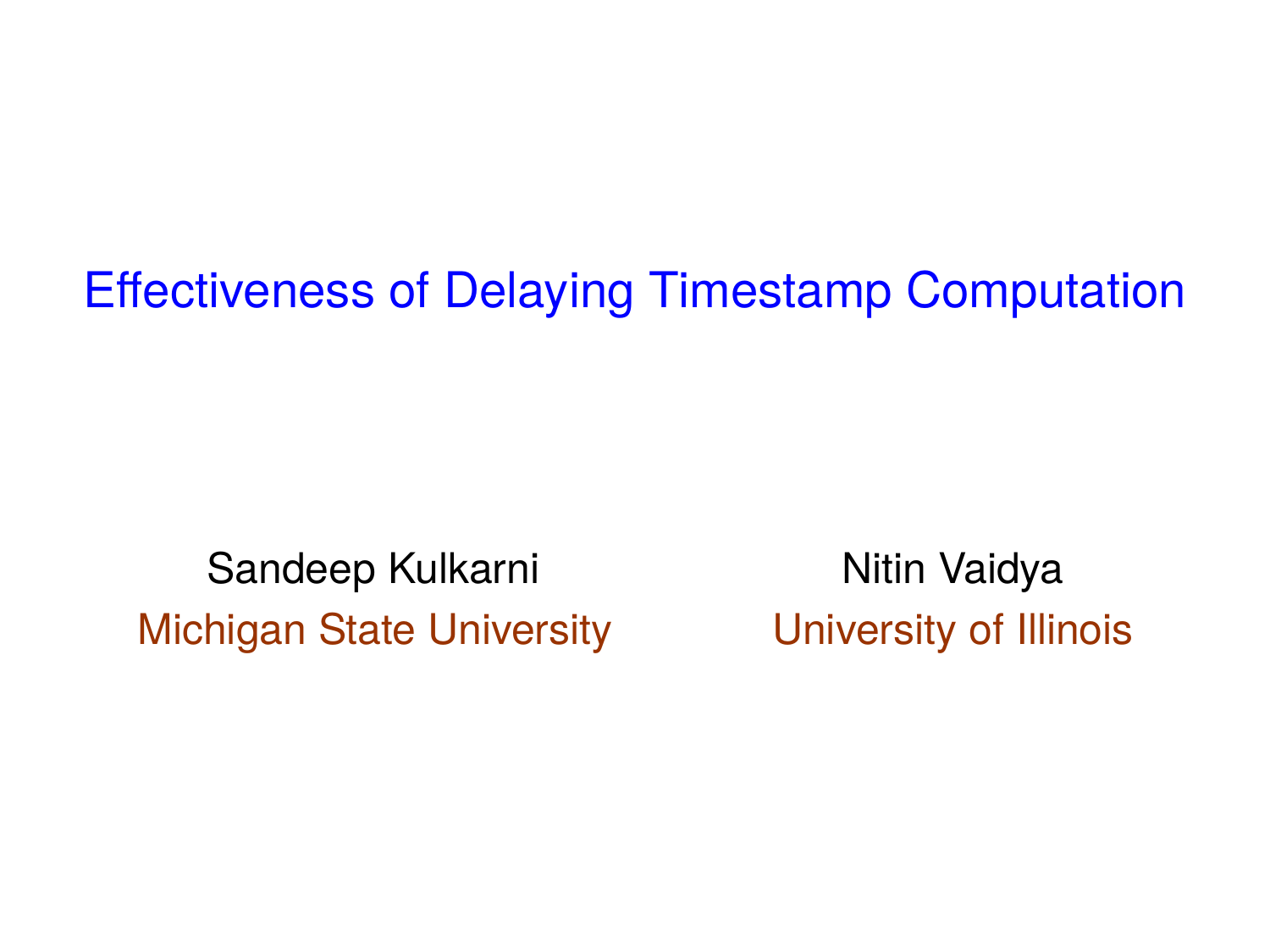

# Effectiveness of Delaying Timestamp Computation Sandeep Kulkarni			Nitin Vaidya Michigan State University		University of Illinois